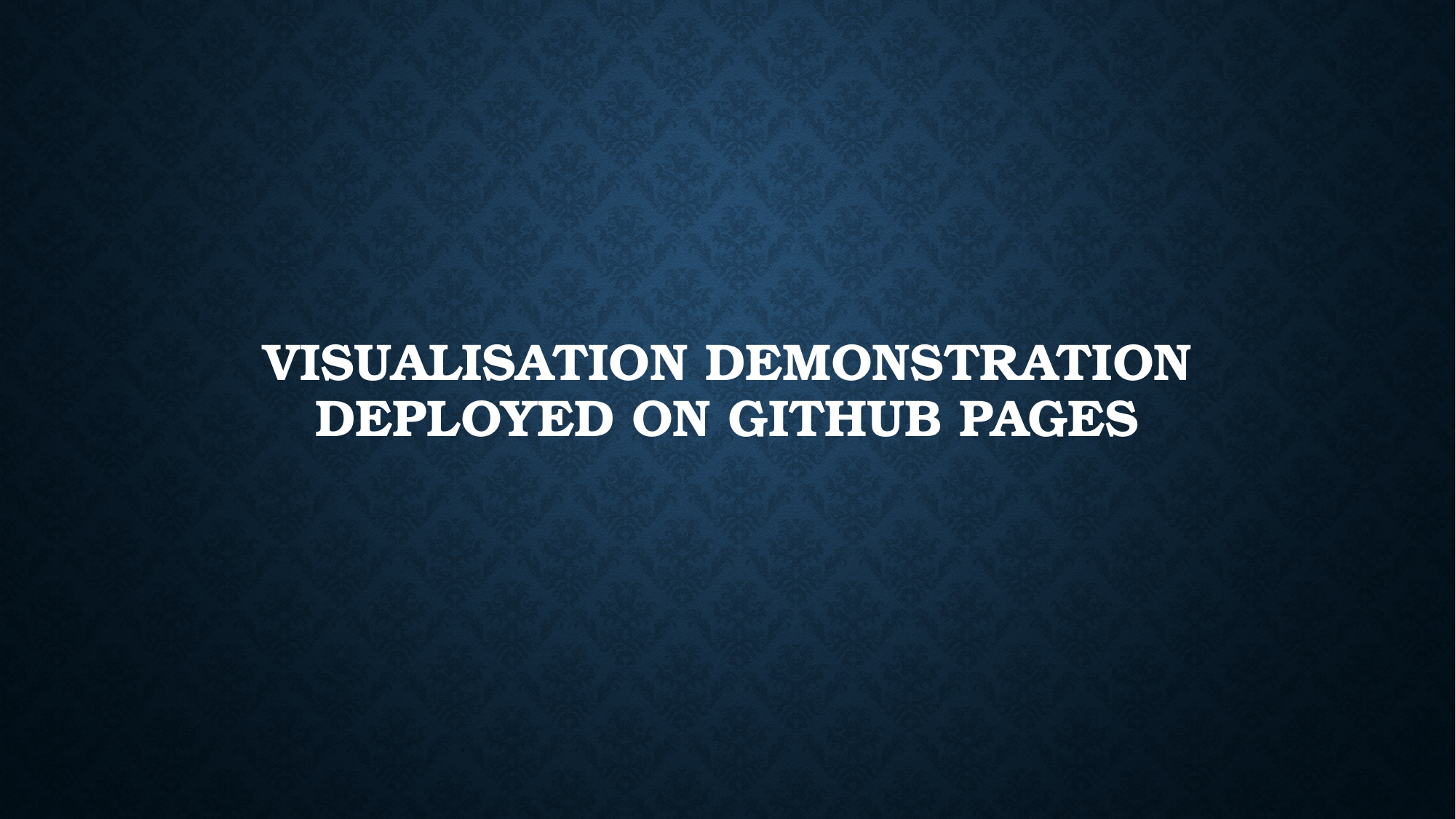

# Visualisation demonstration deployed on github pages